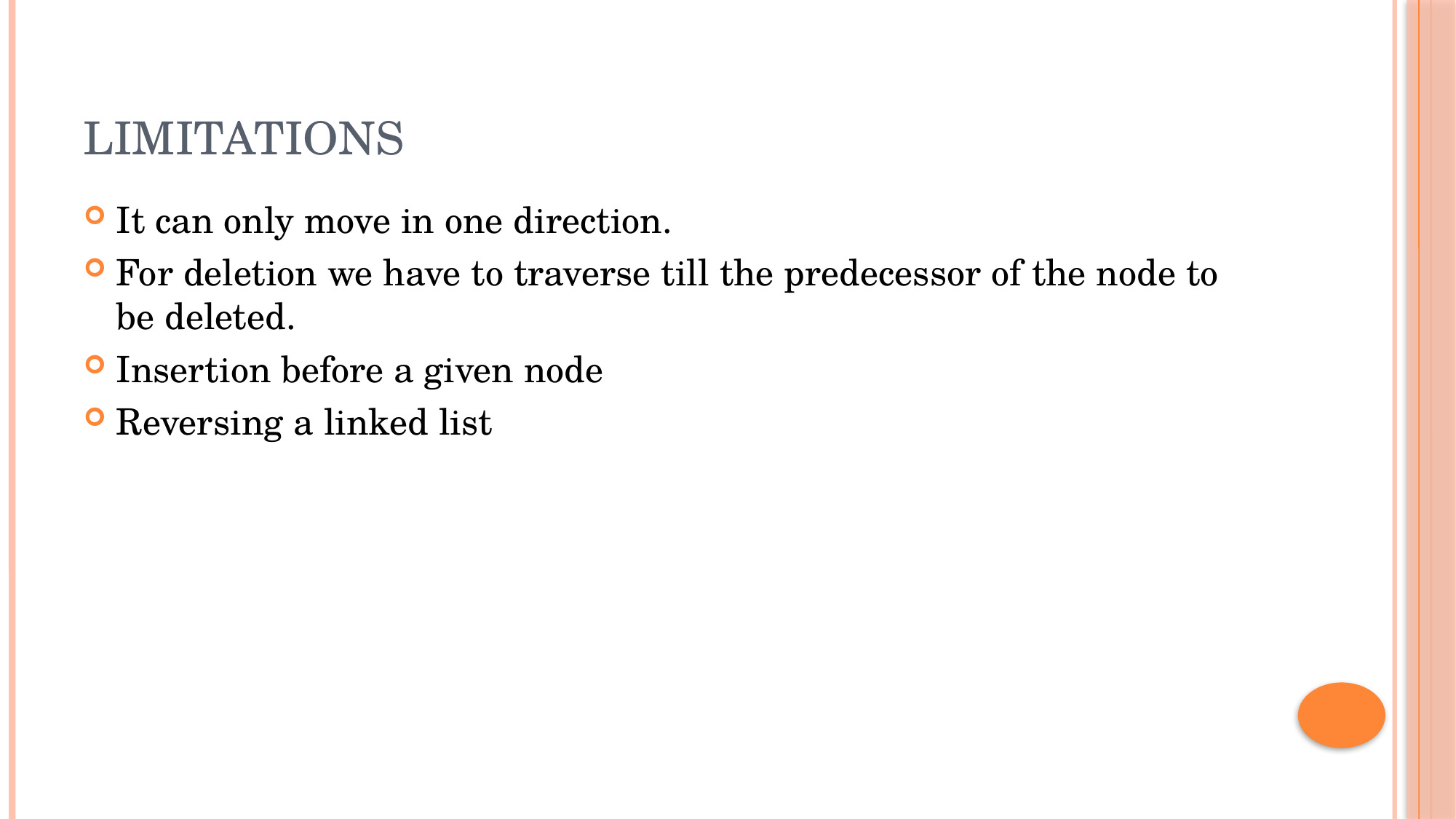

# LIMITATIONS
It can only move in one direction.
For deletion we have to traverse till the predecessor of the node to be deleted.
Insertion before a given node
Reversing a linked list